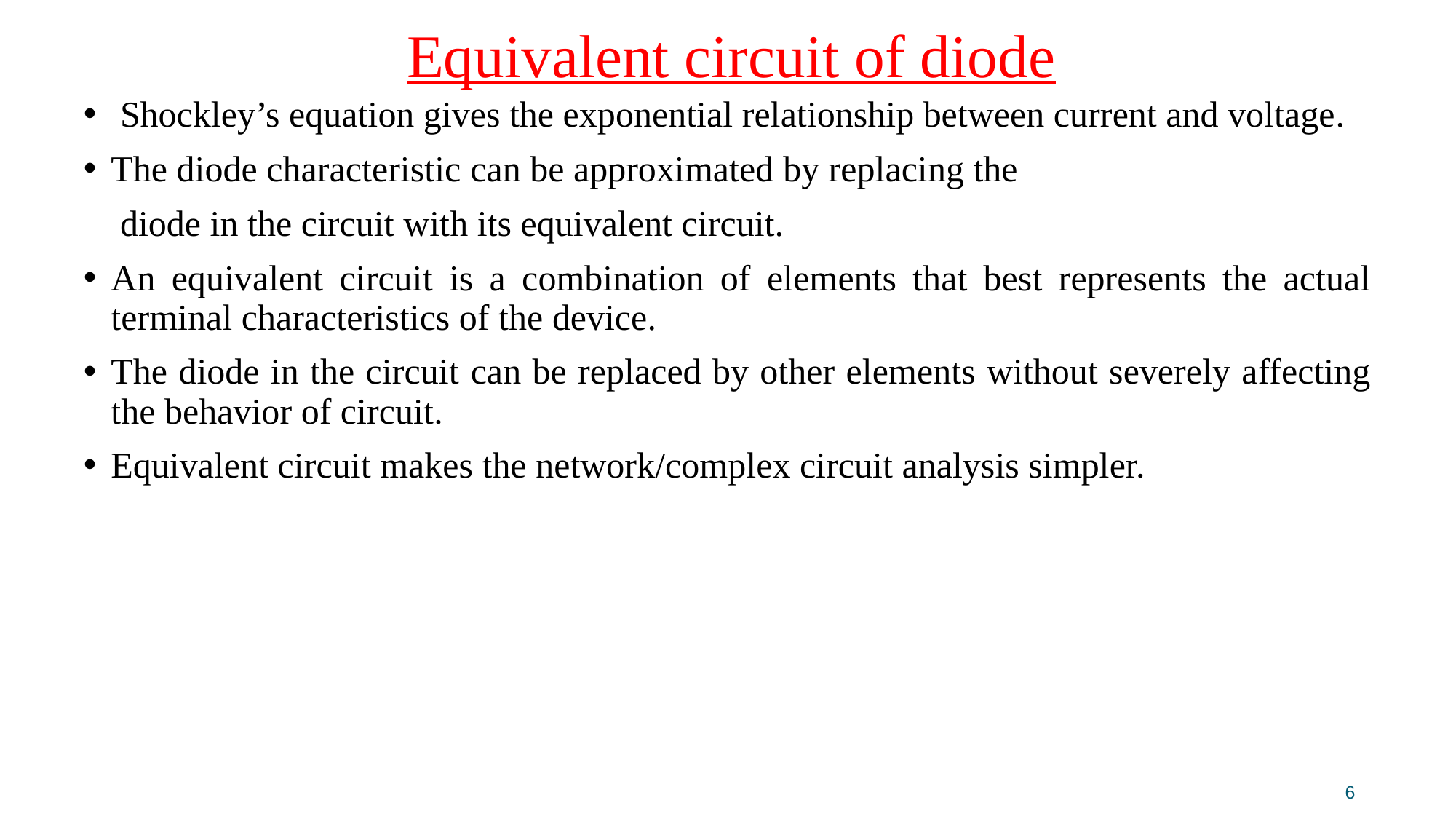

# Equivalent circuit of diode
 Shockley’s equation gives the exponential relationship between current and voltage.
The diode characteristic can be approximated by replacing the
    diode in the circuit with its equivalent circuit.
An equivalent circuit is a combination of elements that best represents the actual terminal characteristics of the device.
The diode in the circuit can be replaced by other elements without severely affecting the behavior of circuit.
Equivalent circuit makes the network/complex circuit analysis simpler.

6